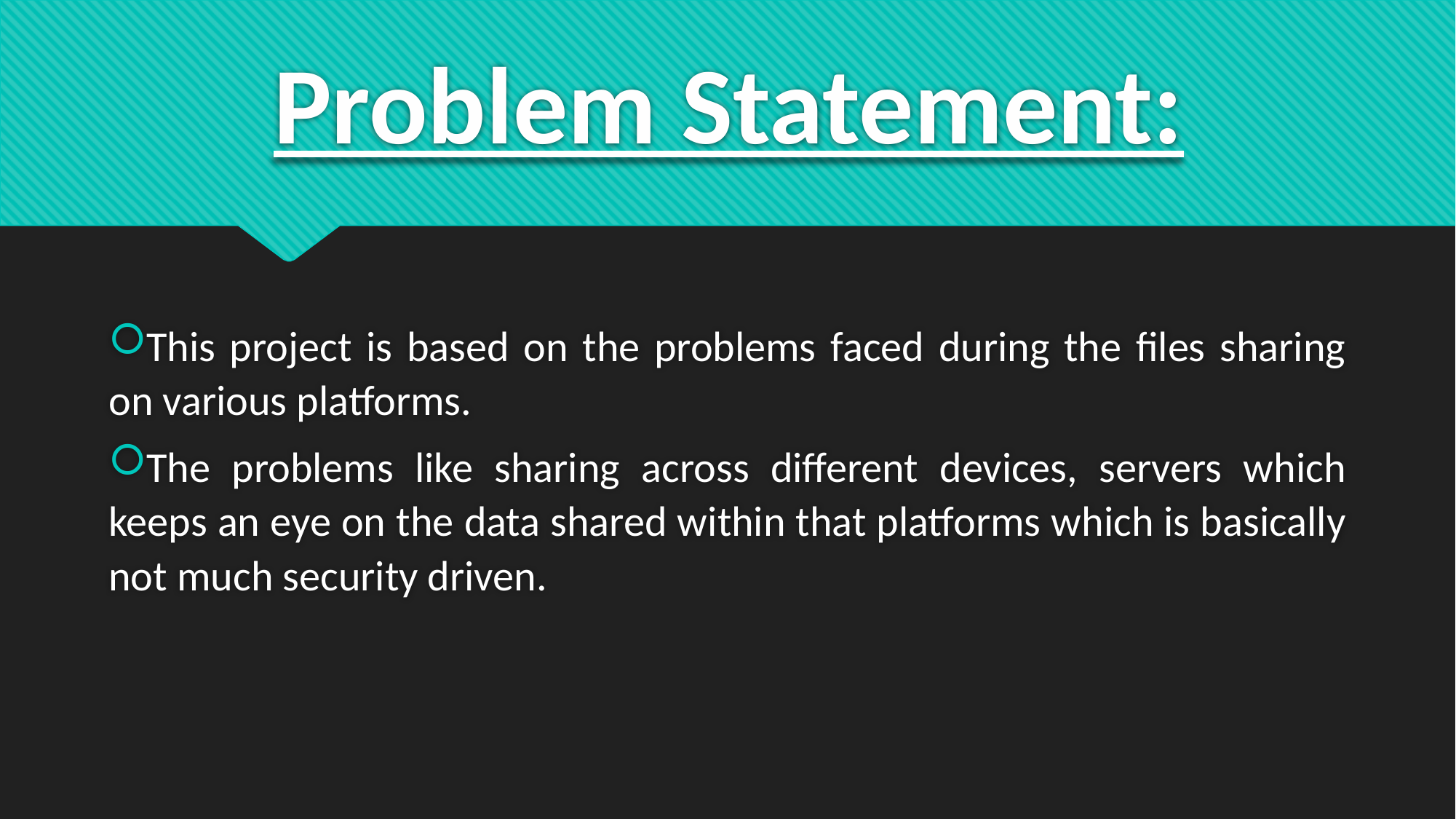

# Problem Statement:
This project is based on the problems faced during the files sharing on various platforms.
The problems like sharing across different devices, servers which keeps an eye on the data shared within that platforms which is basically not much security driven.